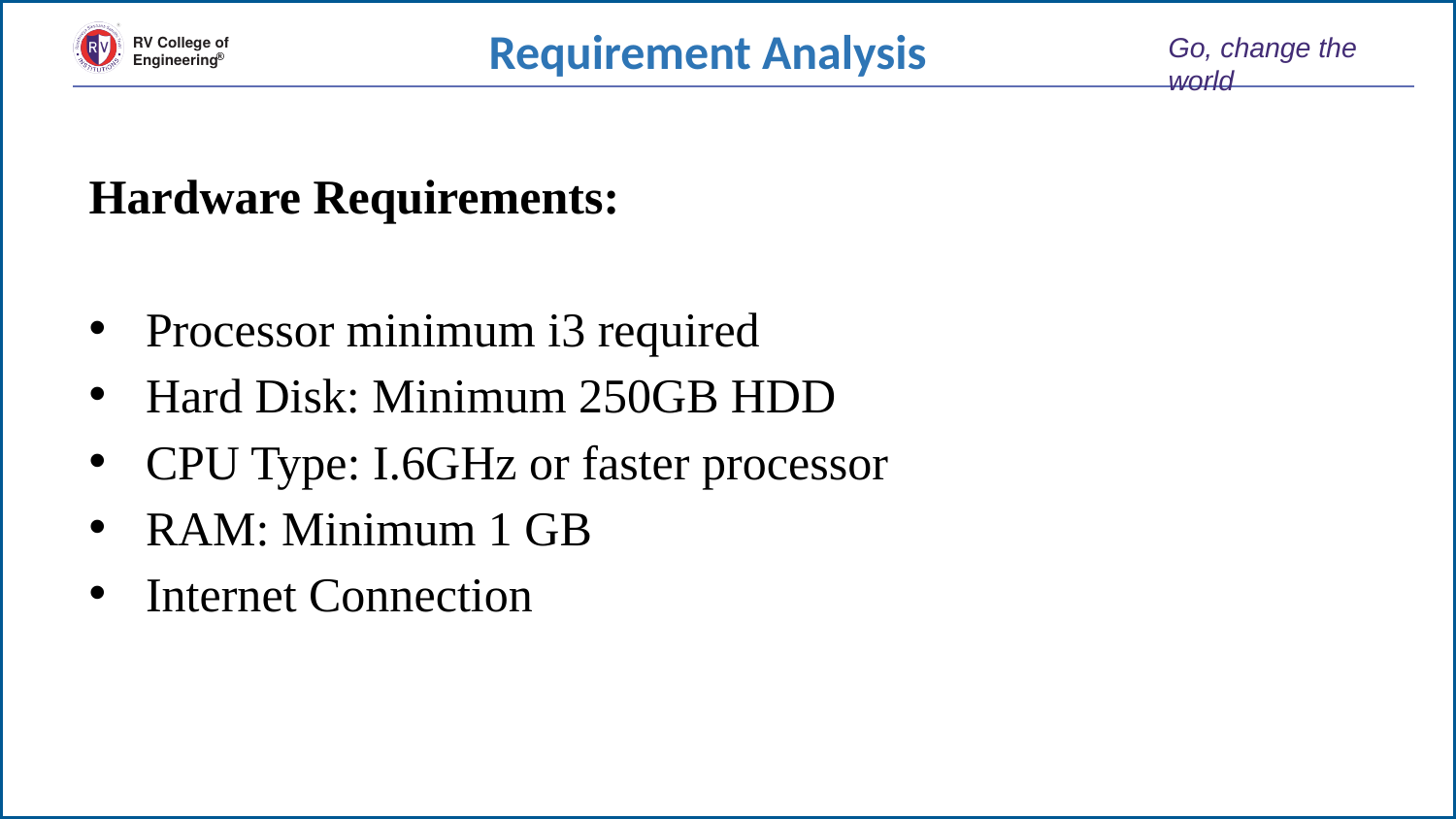

# Requirement Analysis

Hardware Requirements:

Processor minimum i3 required
Hard Disk: Minimum 250GB HDD
CPU Type: I.6GHz or faster processor
RAM: Minimum 1 GB
Internet Connection